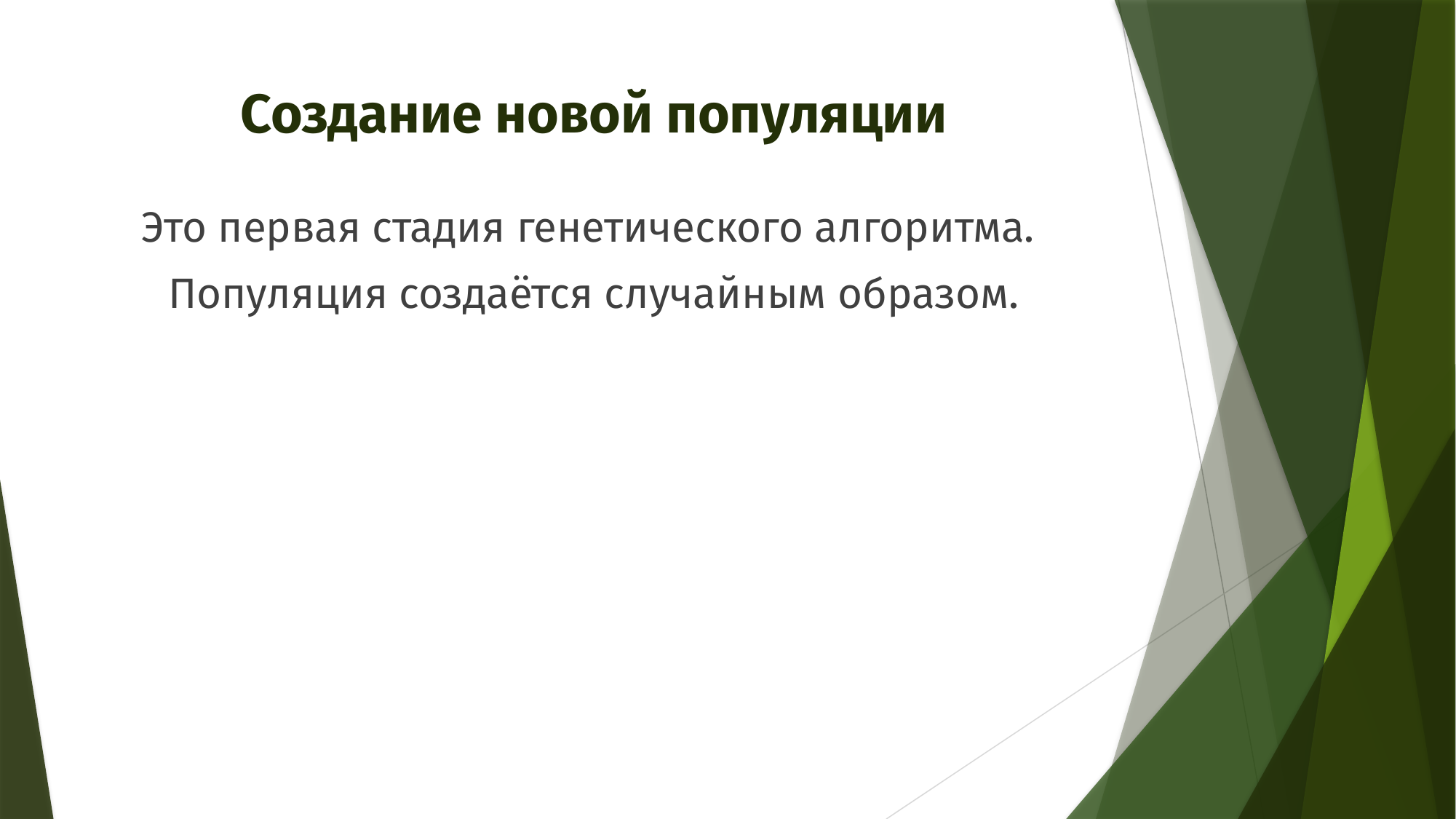

# Создание новой популяции
Это первая стадия генетического алгоритма.
Популяция создаётся случайным образом.